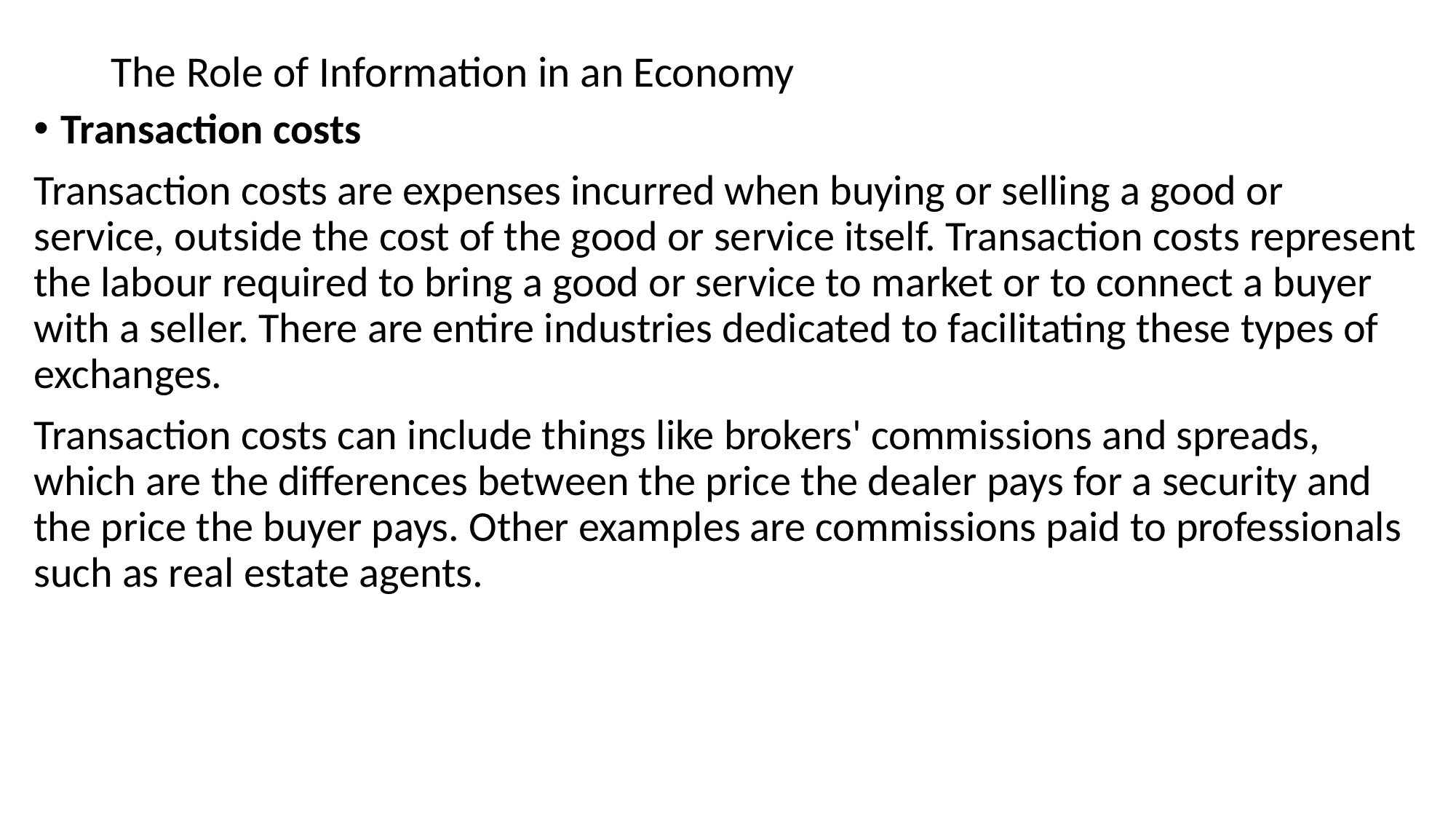

# The Role of Information in an Economy
Transaction costs
Transaction costs are expenses incurred when buying or selling a good or service, outside the cost of the good or service itself. Transaction costs represent the labour required to bring a good or service to market or to connect a buyer with a seller. There are entire industries dedicated to facilitating these types of exchanges.
Transaction costs can include things like brokers' commissions and spreads, which are the differences between the price the dealer pays for a security and the price the buyer pays. Other examples are commissions paid to professionals such as real estate agents.